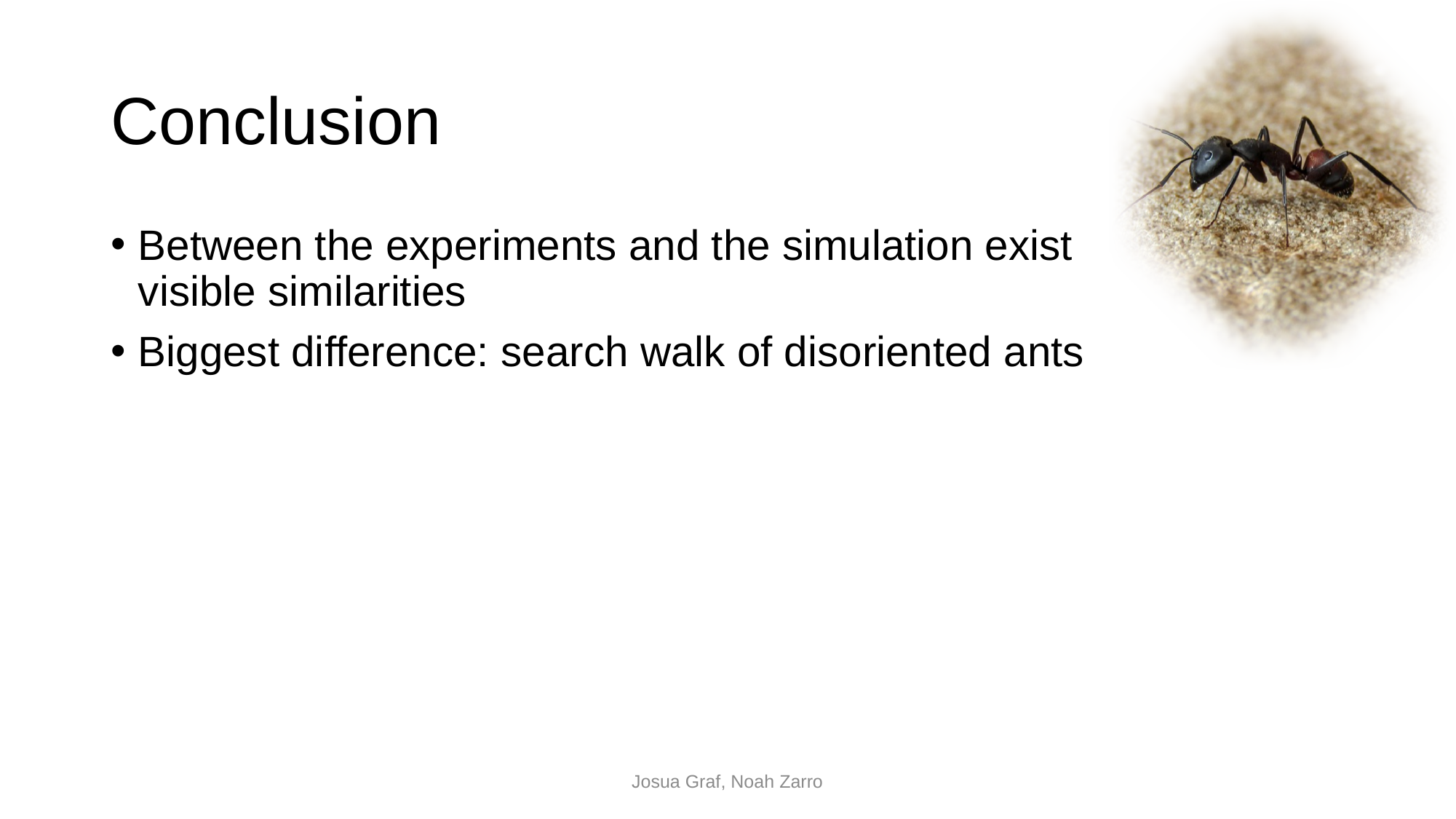

# Conclusion
Between the experiments and the simulation exist visible similarities
Biggest difference: search walk of disoriented ants

Josua Graf, Noah Zarro